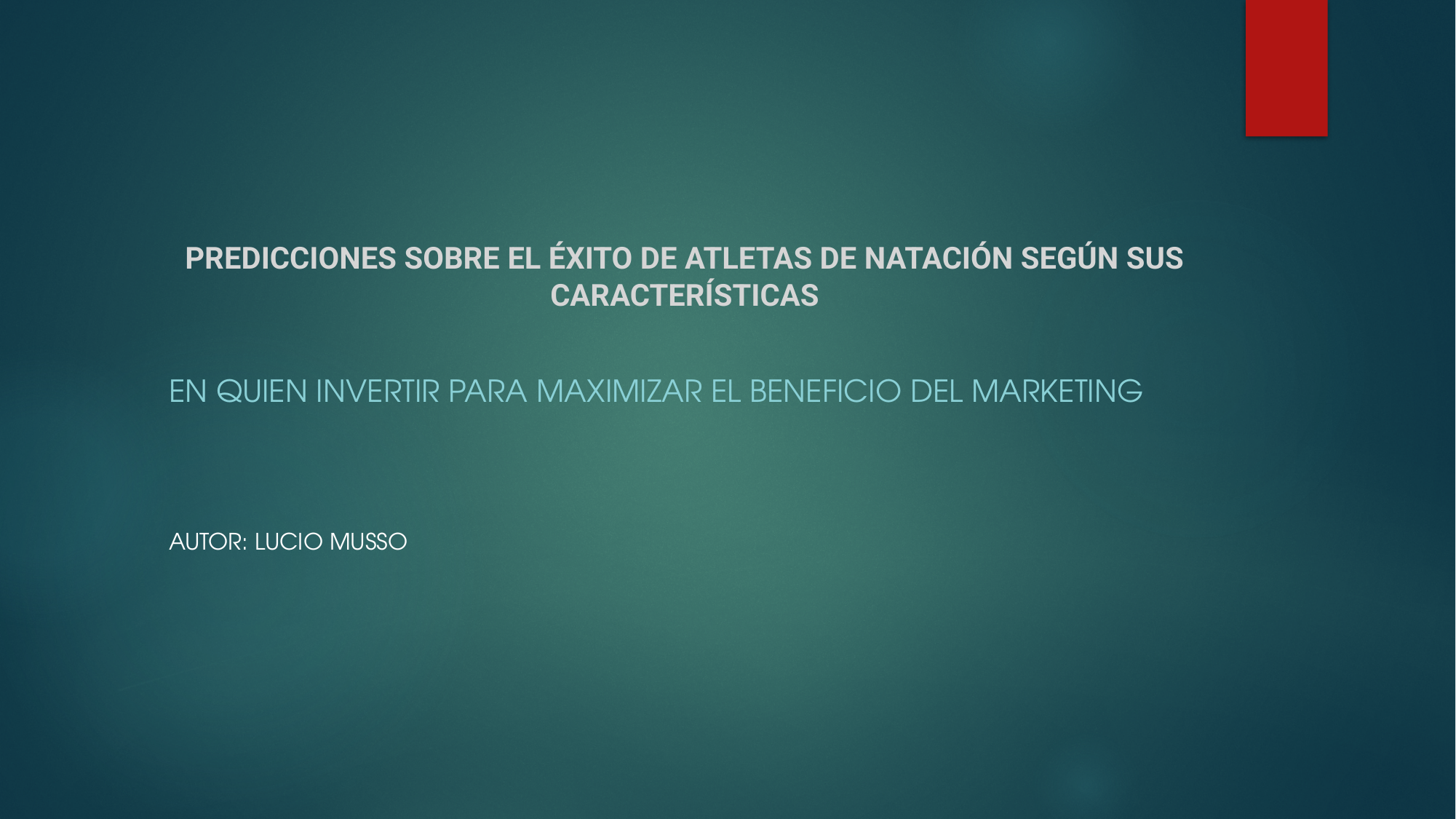

# PREDICCIONES SOBRE EL ÉXITO DE ATLETAS DE NATACIÓN SEGÚN SUS CARACTERÍSTICAS
En quien invertir para maximizar el beneficio del marketing

Autor: Lucio Musso